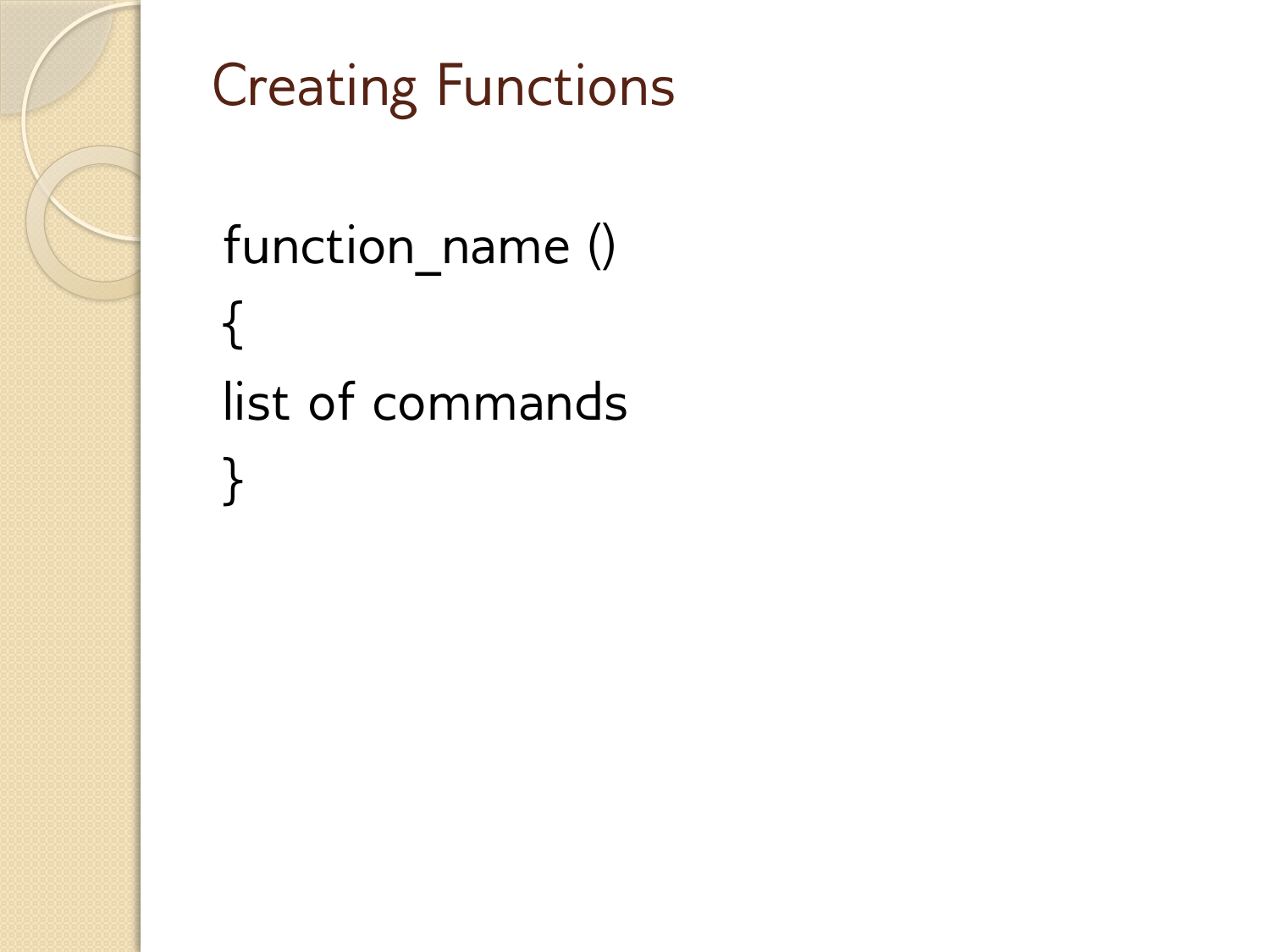

# Creating Functions
function_name ()
{
list of commands
}